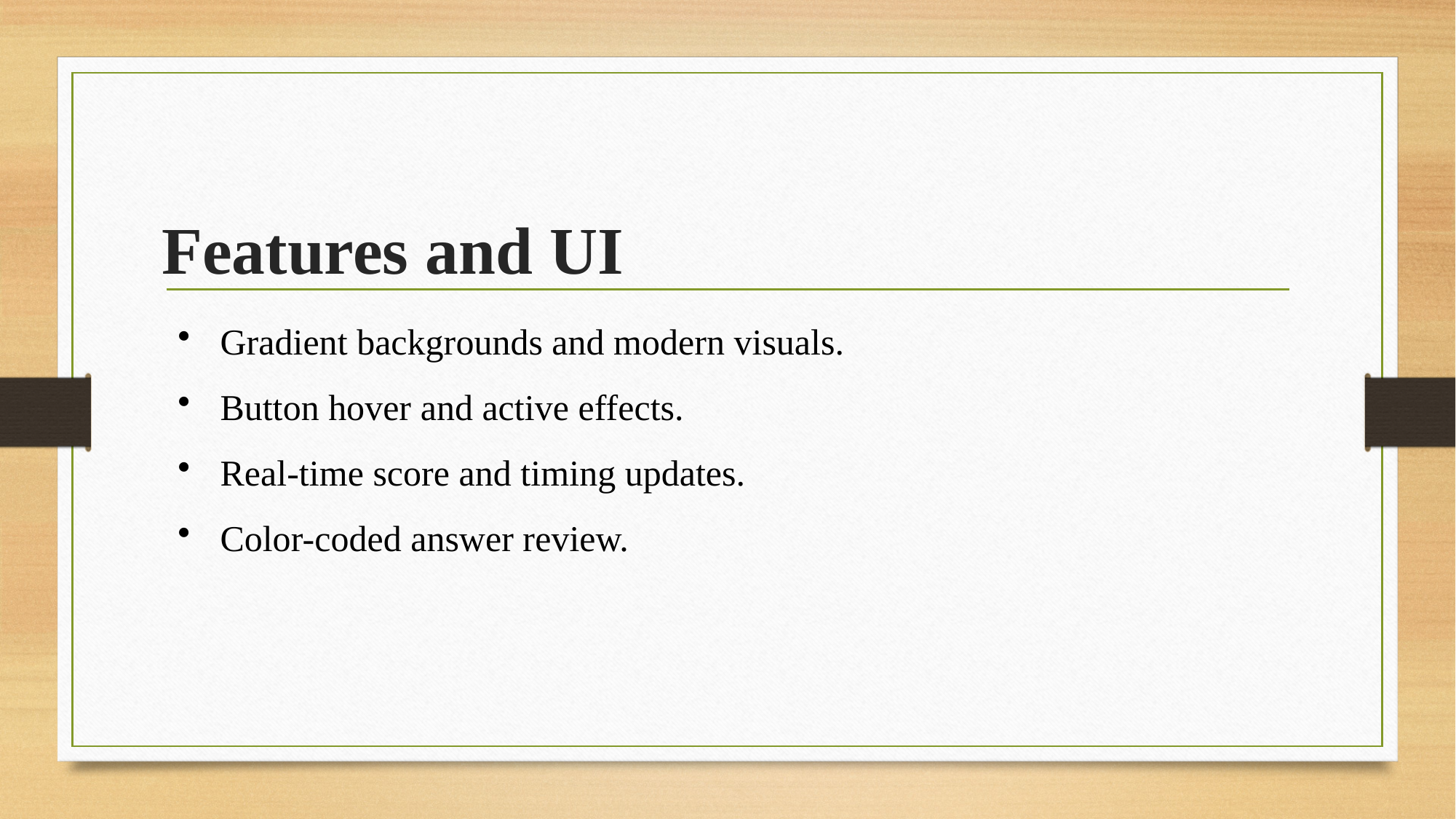

# Features and UI
Gradient backgrounds and modern visuals.
Button hover and active effects.
Real-time score and timing updates.
Color-coded answer review.